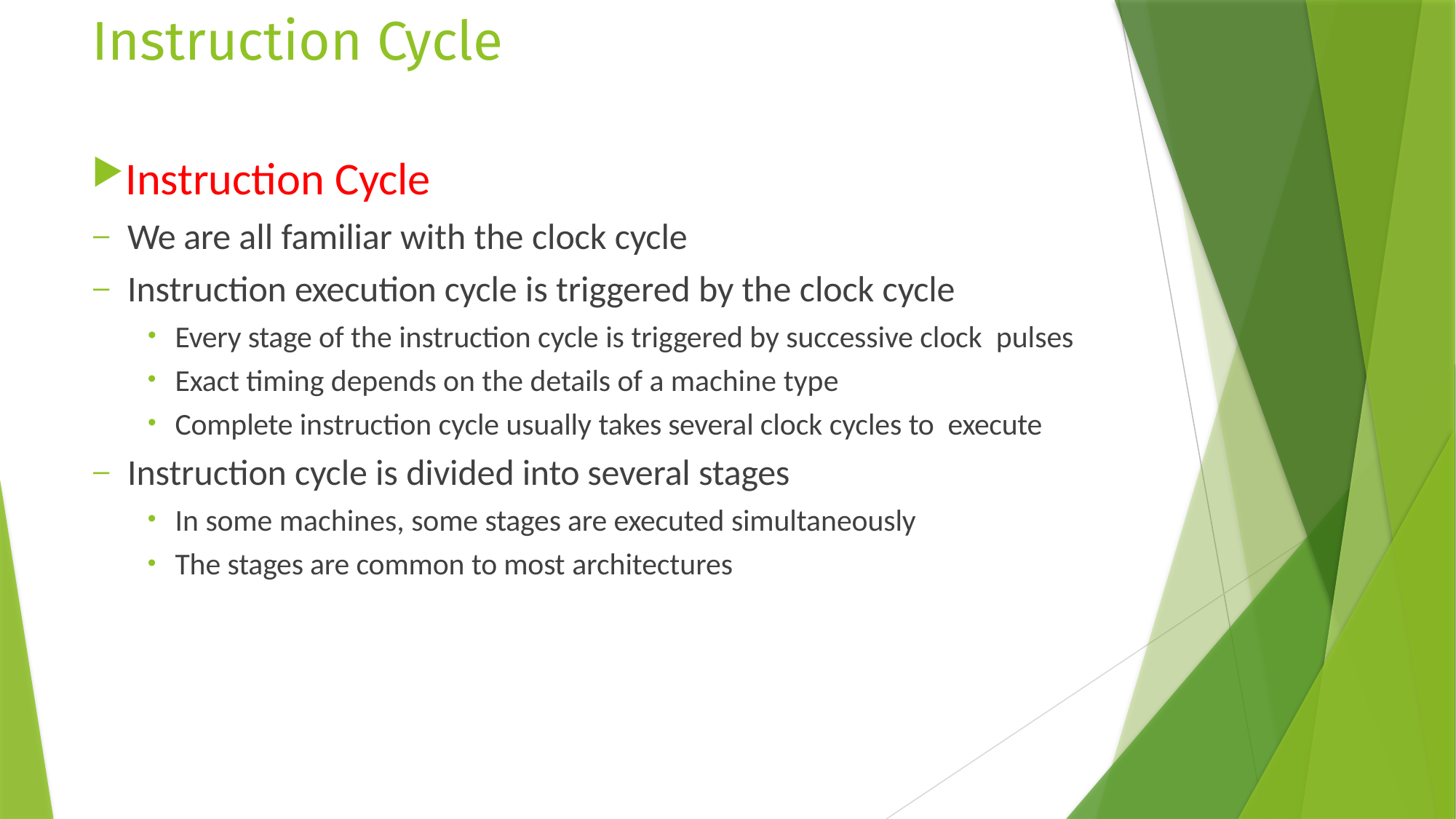

# Instruction Cycle
Instruction Cycle
We are all familiar with the clock cycle
Instruction execution cycle is triggered by the clock cycle
Every stage of the instruction cycle is triggered by successive clock  pulses
Exact timing depends on the details of a machine type
Complete instruction cycle usually takes several clock cycles to  execute
Instruction cycle is divided into several stages
In some machines, some stages are executed simultaneously
The stages are common to most architectures